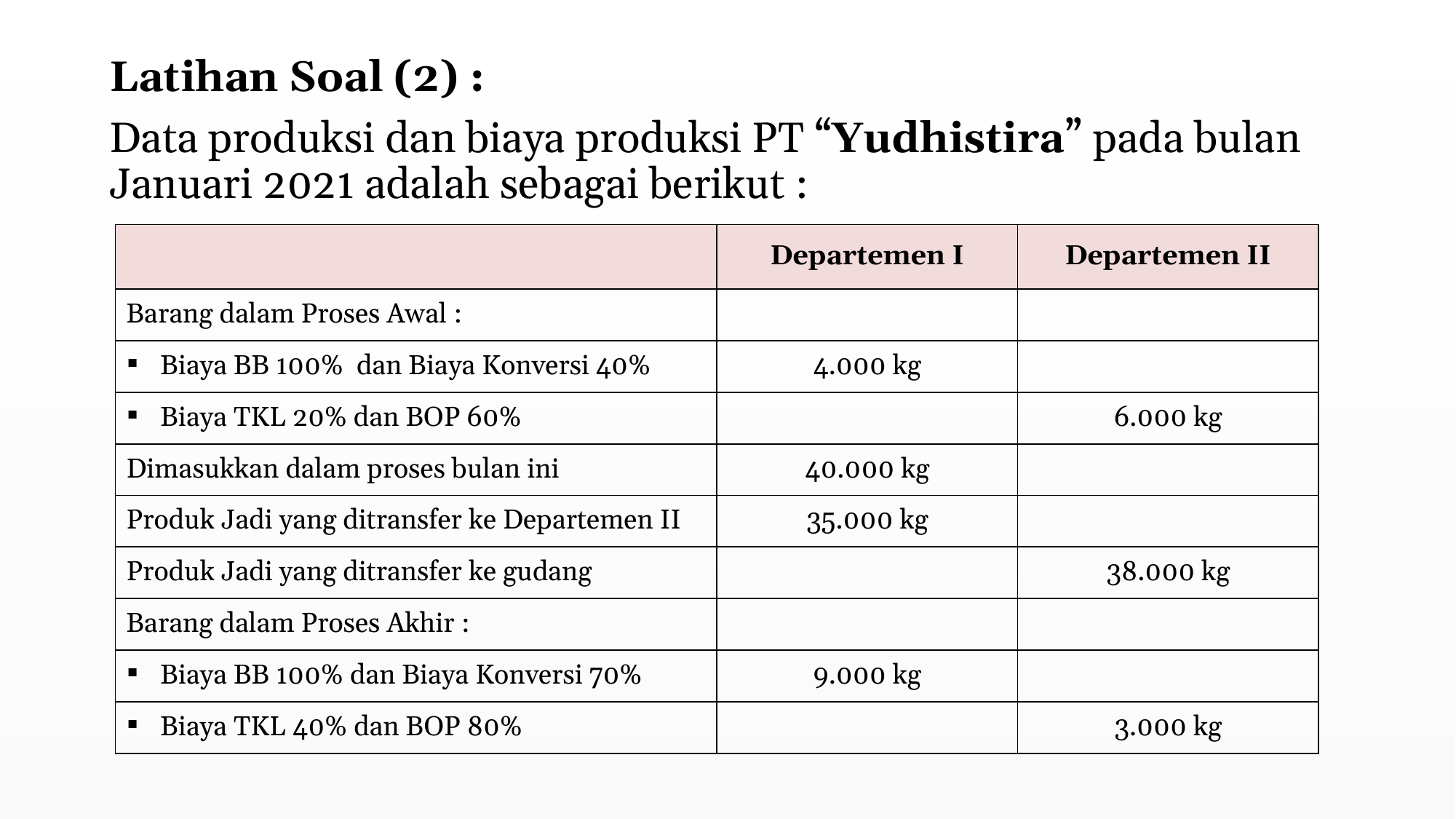

Latihan Soal (2) :
Data produksi dan biaya produksi PT “Yudhistira” pada bulan Januari 2021 adalah sebagai berikut :
|  | Departemen I | Departemen II |
| --- | --- | --- |
| Barang dalam Proses Awal : |  |  |
| Biaya BB 100% dan Biaya Konversi 40% | 4.000 kg |  |
| Biaya TKL 20% dan BOP 60% |  | 6.000 kg |
| Dimasukkan dalam proses bulan ini | 40.000 kg |  |
| Produk Jadi yang ditransfer ke Departemen II | 35.000 kg |  |
| Produk Jadi yang ditransfer ke gudang |  | 38.000 kg |
| Barang dalam Proses Akhir : |  |  |
| Biaya BB 100% dan Biaya Konversi 70% | 9.000 kg |  |
| Biaya TKL 40% dan BOP 80% |  | 3.000 kg |